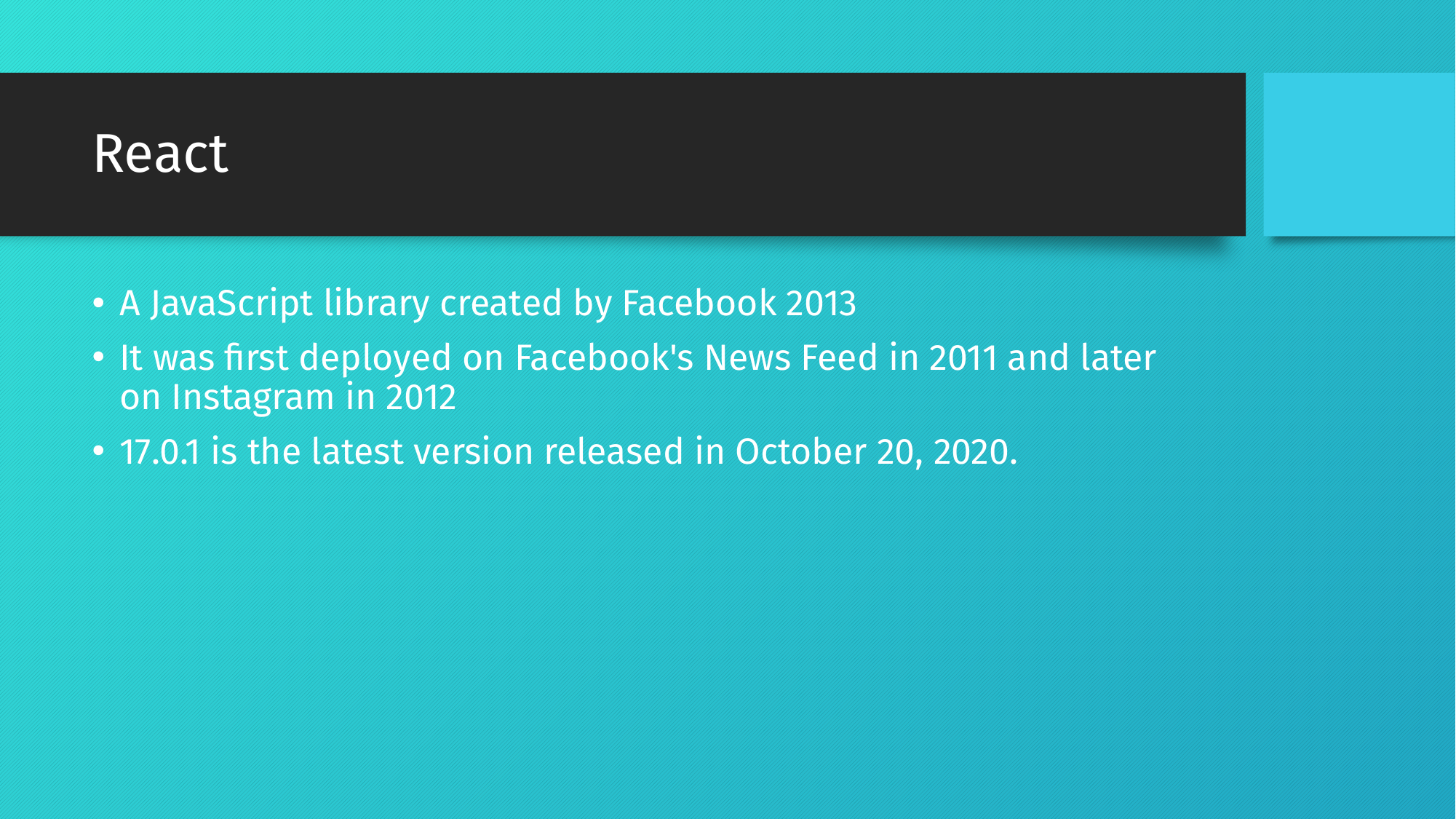

# React
A JavaScript library created by Facebook 2013
It was first deployed on Facebook's News Feed in 2011 and later on Instagram in 2012
17.0.1 is the latest version released in October 20, 2020.